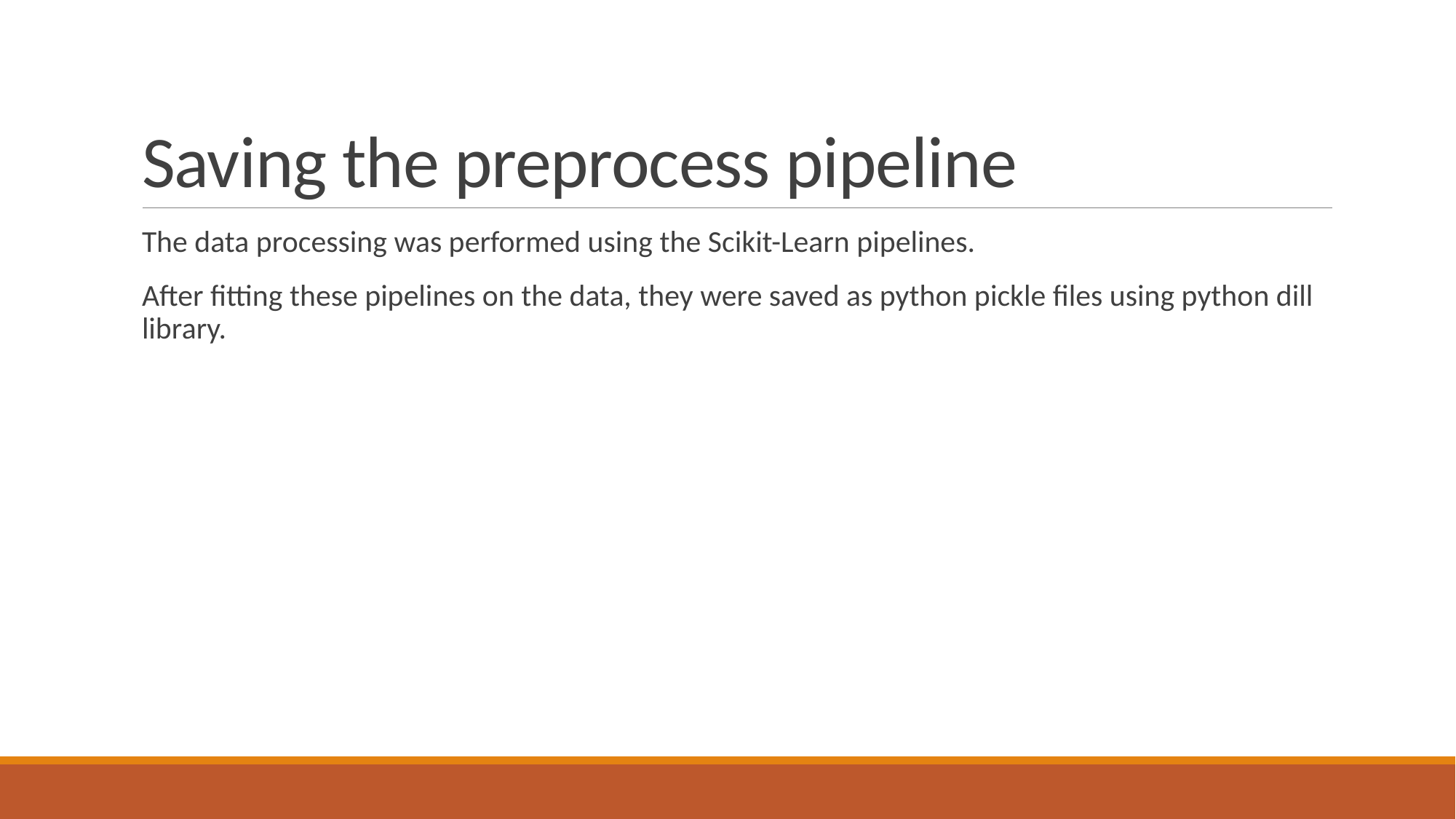

# Saving the preprocess pipeline
The data processing was performed using the Scikit-Learn pipelines.
After fitting these pipelines on the data, they were saved as python pickle files using python dill library.